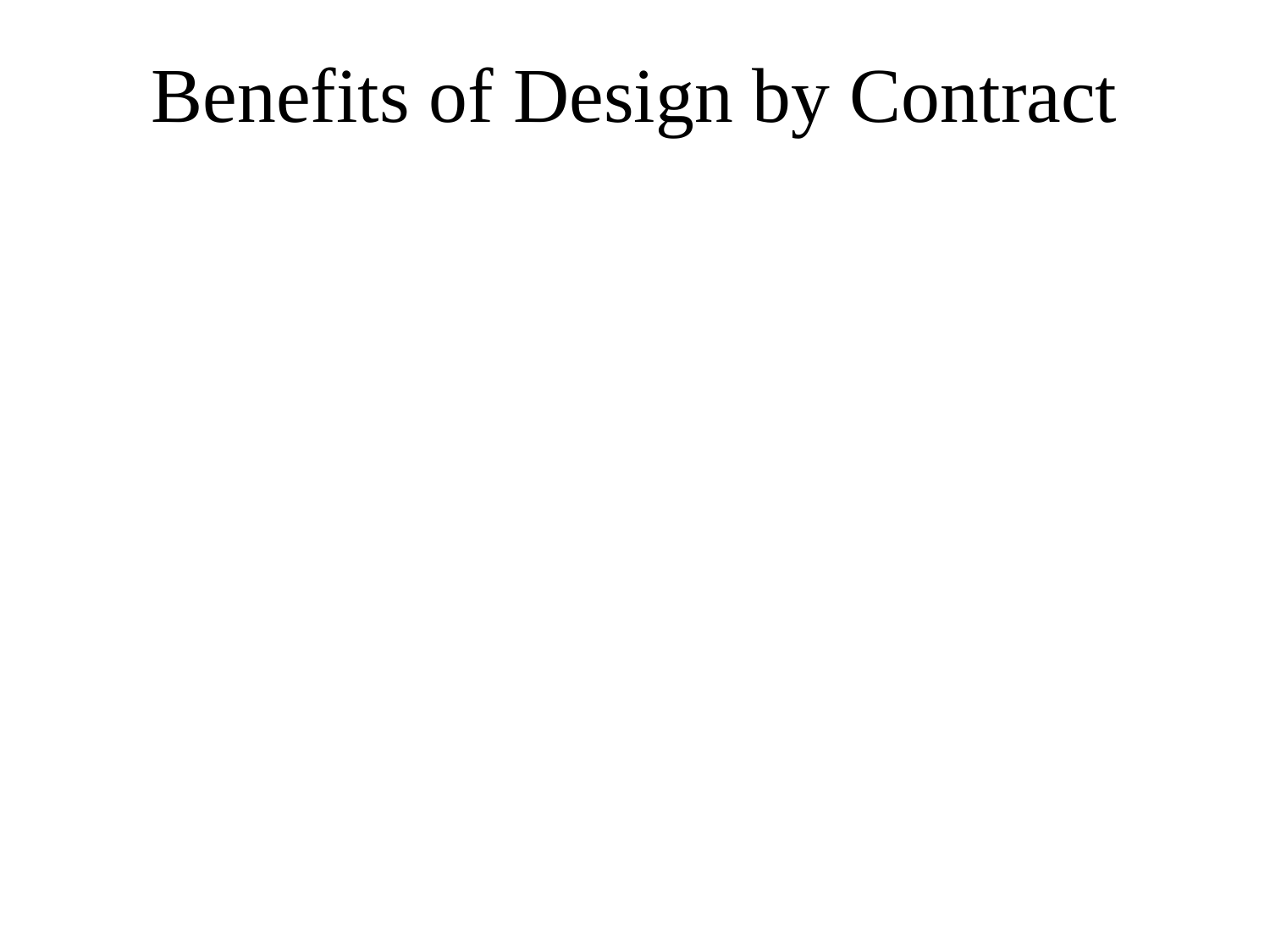

# Benefits of Design by Contract
Better understanding of software construction
Systematic approach to building bug-free oo systems
Effective framework for debugging, testing and quality assurance
Method for documenting software components
Better control of the inheritance mechanism
Technique for dealing with abnormal cases, effective exception handling